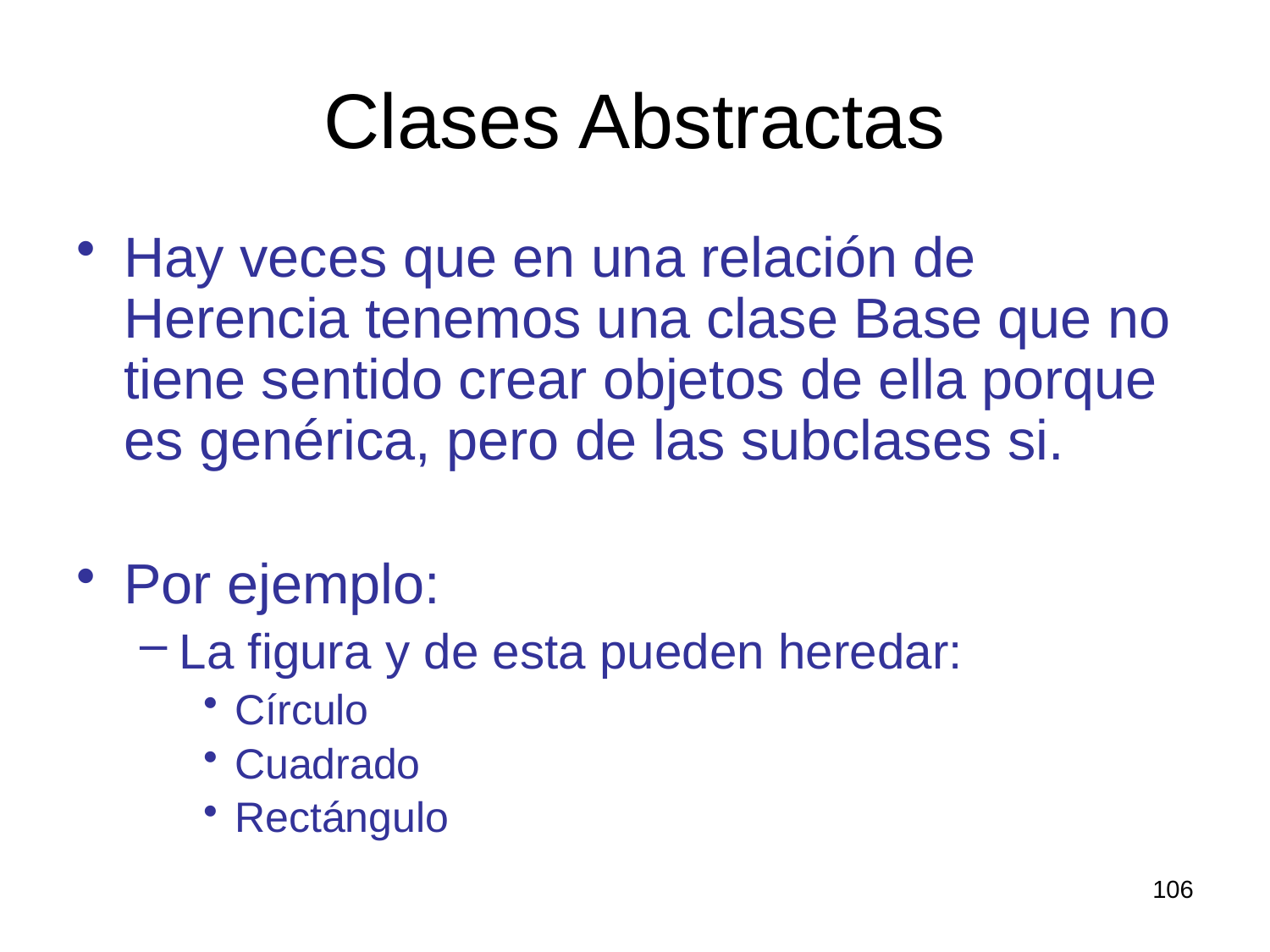

# Clases Abstractas
Hay veces que en una relación de Herencia tenemos una clase Base que no tiene sentido crear objetos de ella porque es genérica, pero de las subclases si.

Por ejemplo:
La figura y de esta pueden heredar:
Círculo
Cuadrado
Rectángulo
106